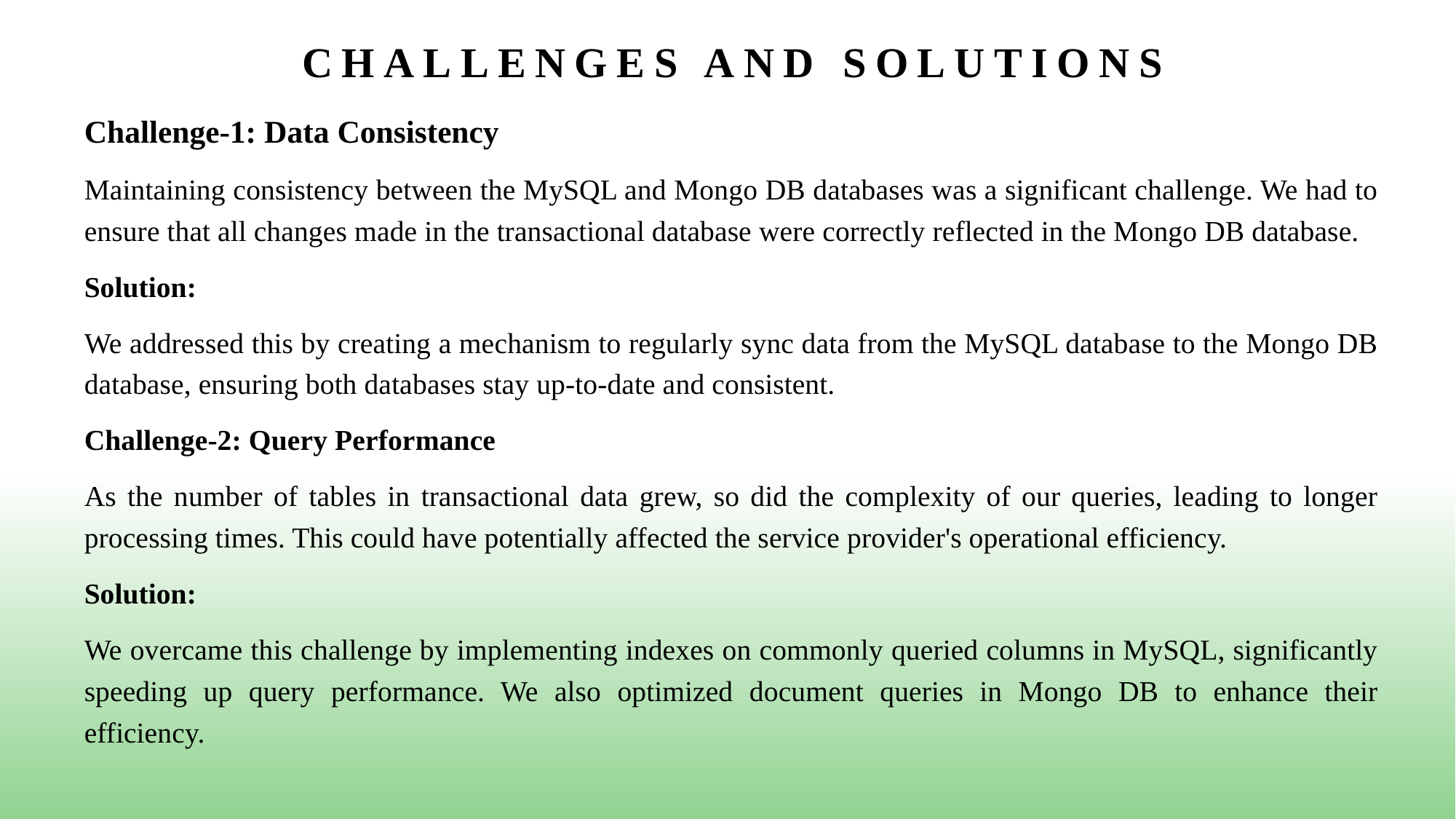

# Challenges and solutions
Challenge-1: Data Consistency
Maintaining consistency between the MySQL and Mongo DB databases was a significant challenge. We had to ensure that all changes made in the transactional database were correctly reflected in the Mongo DB database.
Solution:
We addressed this by creating a mechanism to regularly sync data from the MySQL database to the Mongo DB database, ensuring both databases stay up-to-date and consistent.
Challenge-2: Query Performance
As the number of tables in transactional data grew, so did the complexity of our queries, leading to longer processing times. This could have potentially affected the service provider's operational efficiency.
Solution:
We overcame this challenge by implementing indexes on commonly queried columns in MySQL, significantly speeding up query performance. We also optimized document queries in Mongo DB to enhance their efficiency.